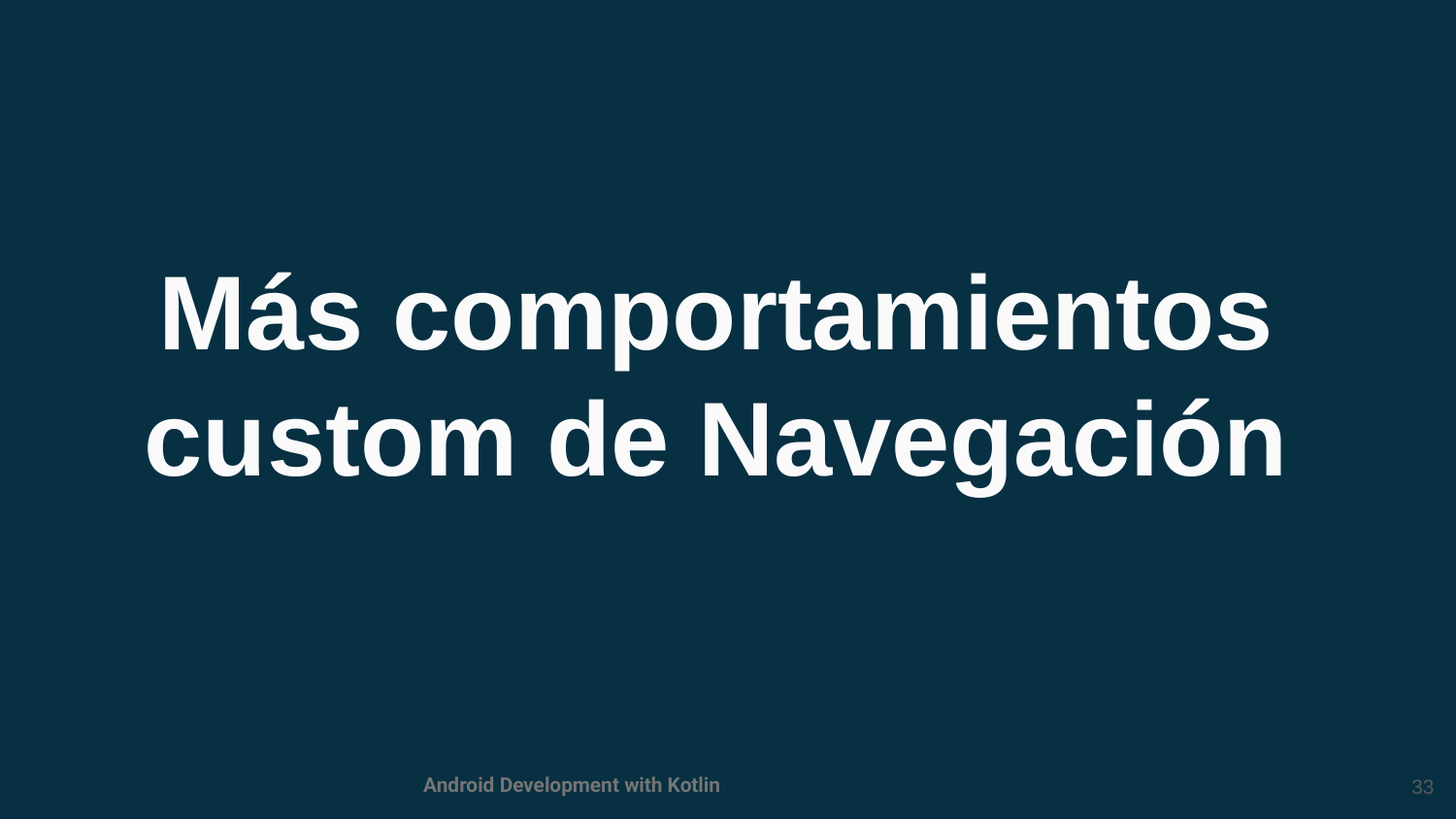

# Más comportamientos custom de Navegación
33